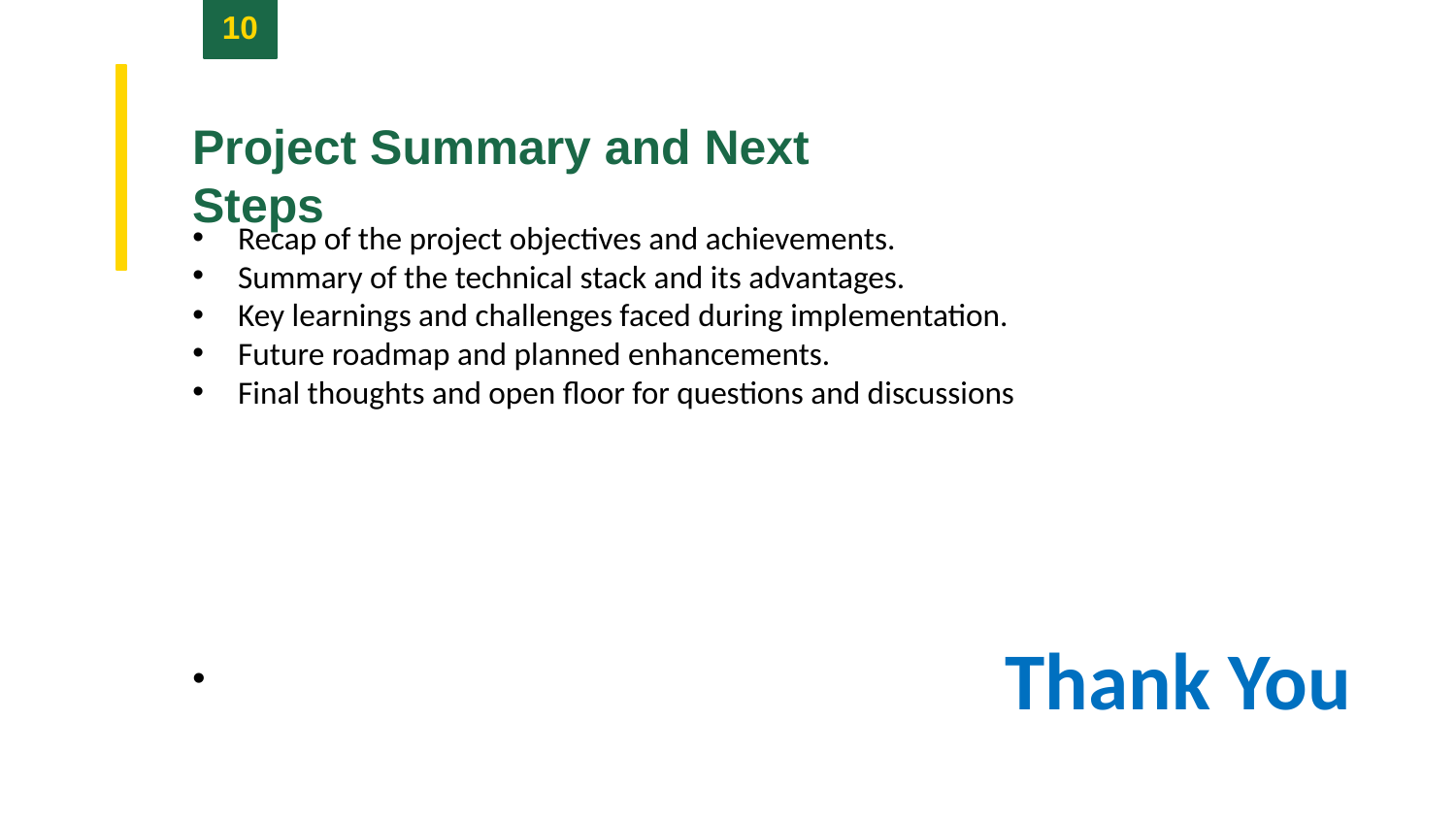

10

Project Summary and Next Steps
Recap of the project objectives and achievements.
Summary of the technical stack and its advantages.
Key learnings and challenges faced during implementation.
Future roadmap and planned enhancements.
Final thoughts and open floor for questions and discussions

                                                                                             Thank You